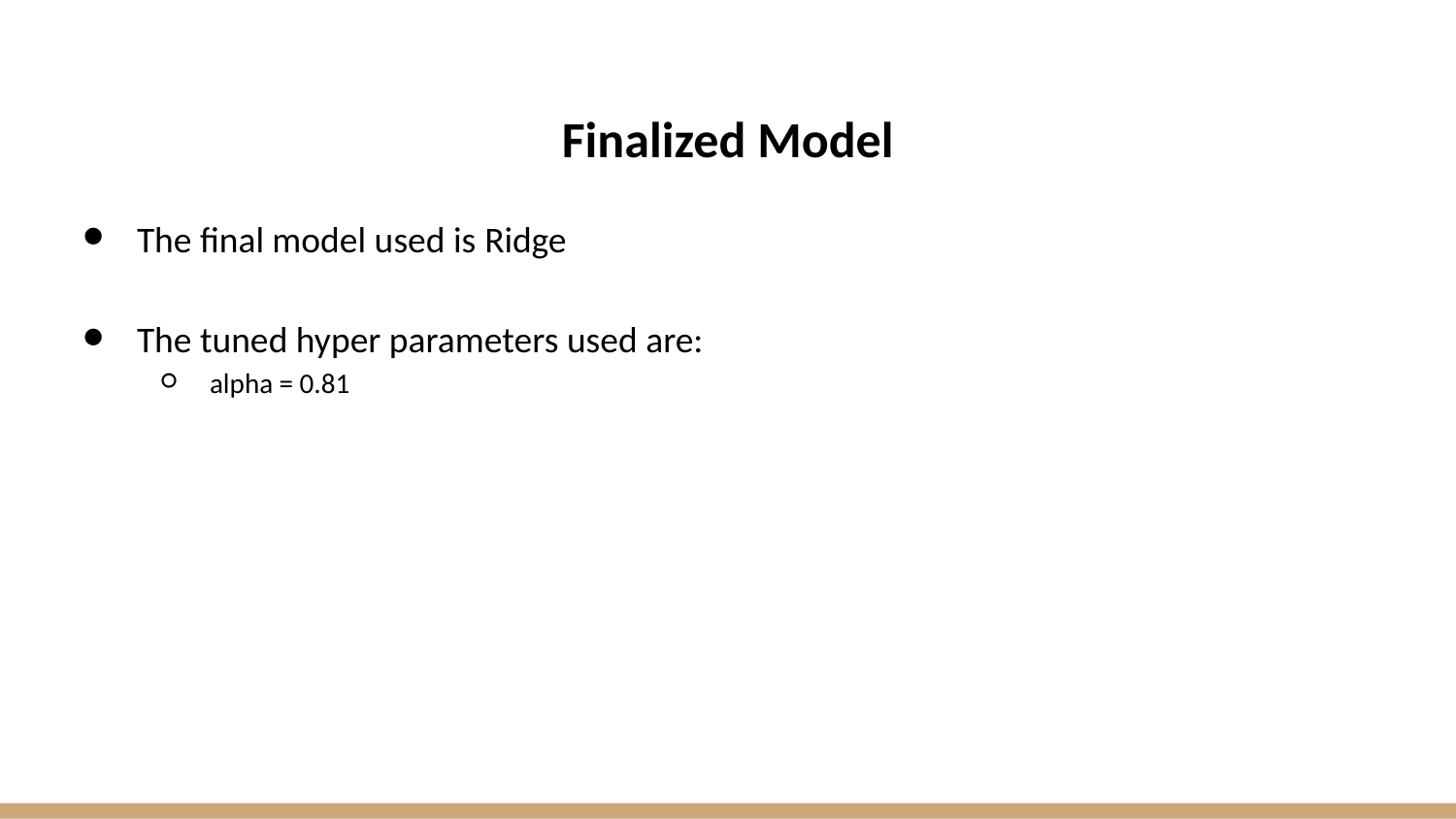

# Finalized Model
The final model used is Ridge

The tuned hyper parameters used are:
alpha = 0.81